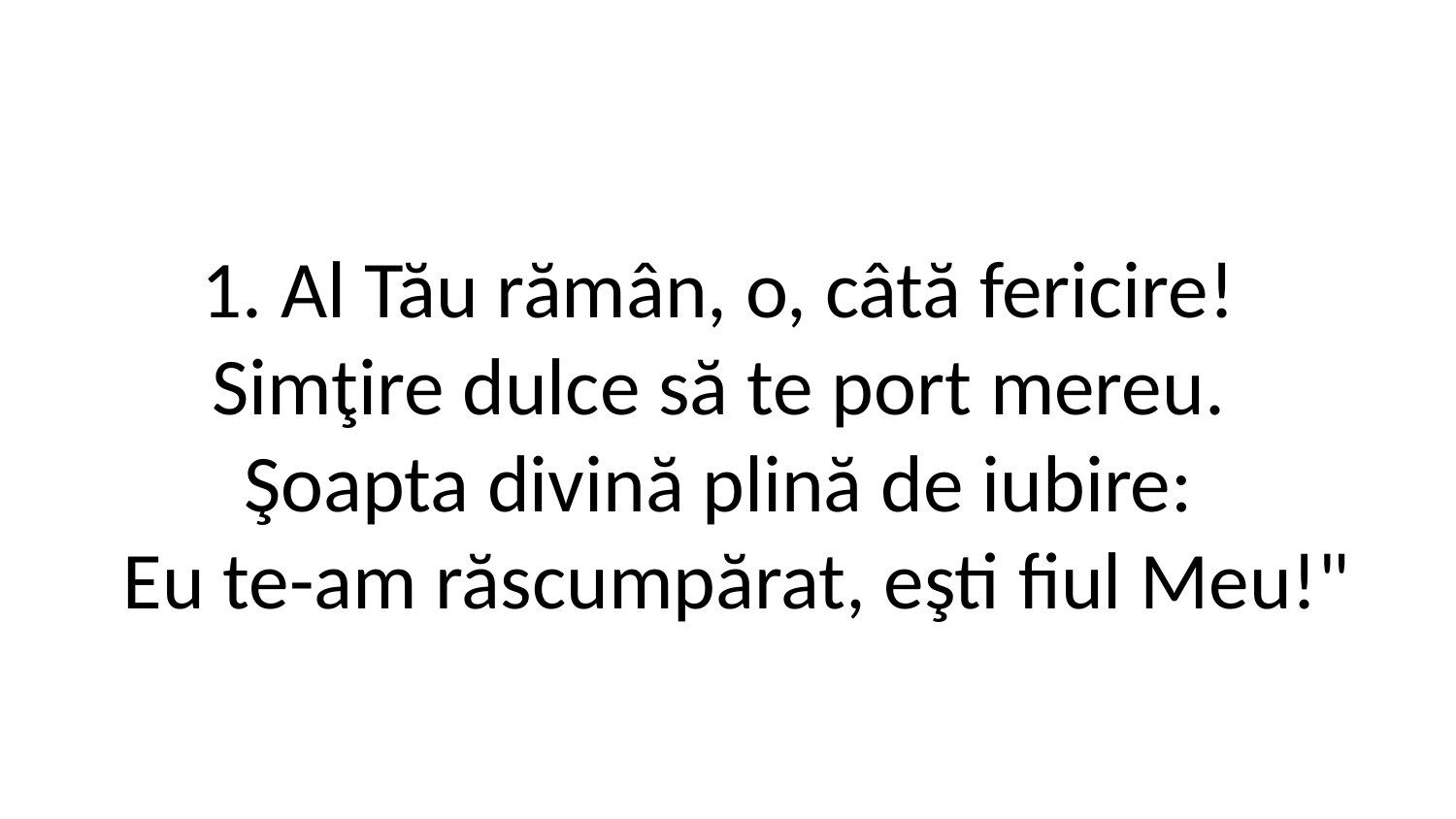

1. Al Tău rămân, o, câtă fericire!
Simţire dulce să te port mereu.
Şoapta divină plină de iubire:
 Eu te-am răscumpărat, eşti fiul Meu!"